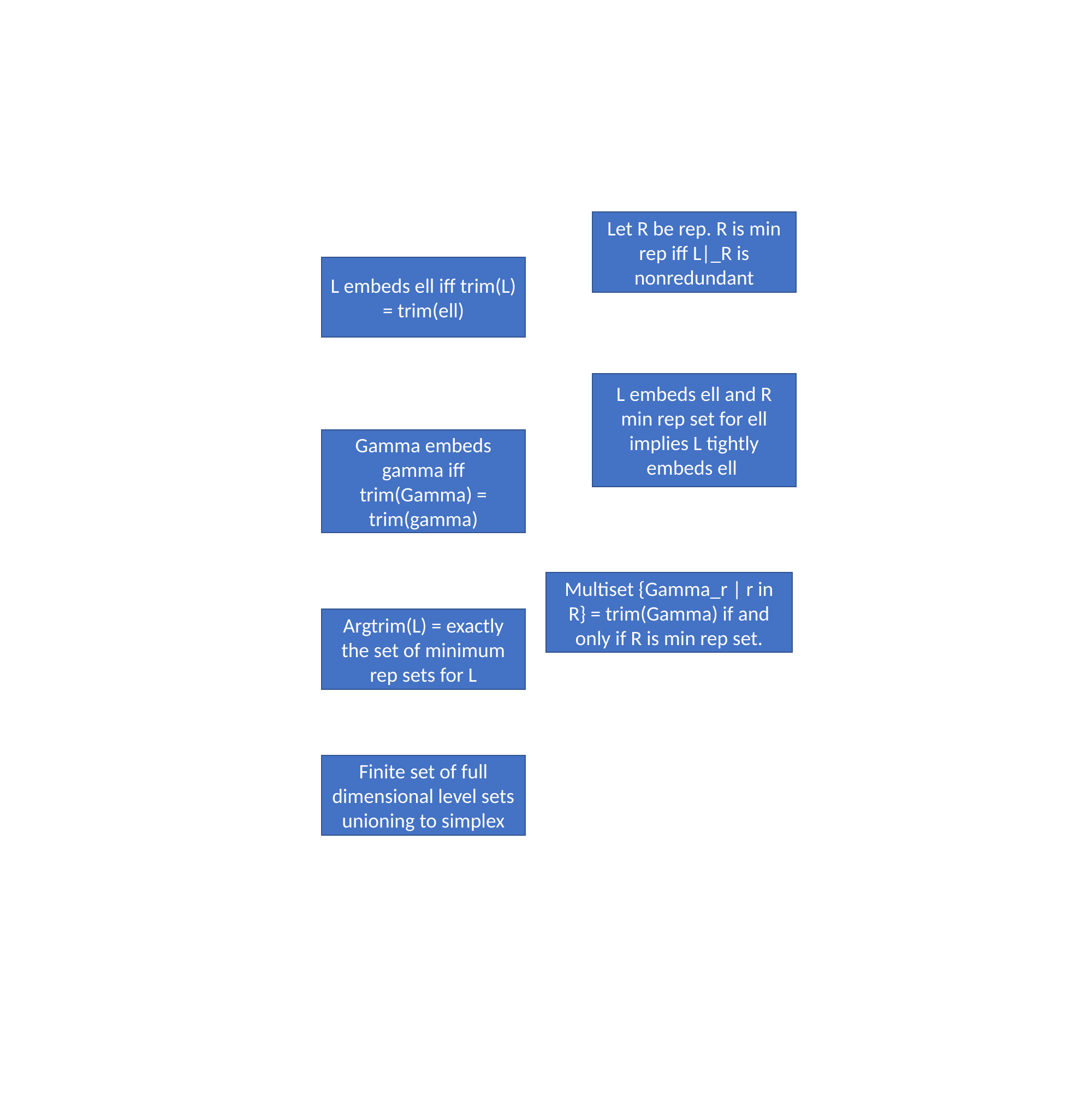

Let R be rep. R is min rep iff L|_R is nonredundant
L embeds ell iff trim(L) = trim(ell)
L embeds ell and R min rep set for ell implies L tightly embeds ell
Gamma embeds gamma iff trim(Gamma) = trim(gamma)
Multiset {Gamma_r | r in R} = trim(Gamma) if and only if R is min rep set.
Argtrim(L) = exactly the set of minimum rep sets for L
Finite set of full dimensional level sets unioning to simplex